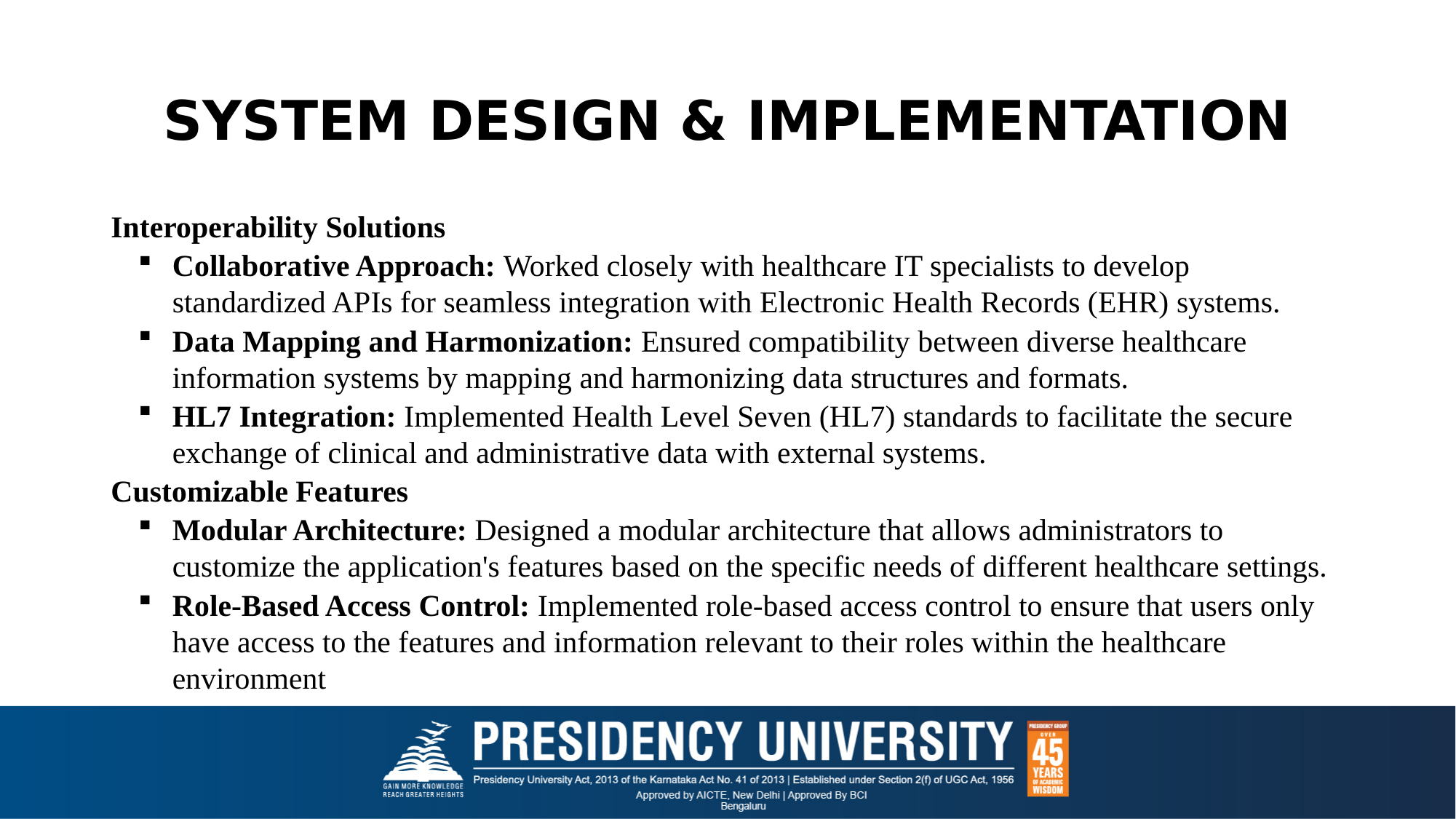

# SYSTEM DESIGN & IMPLEMENTATION
Interoperability Solutions
Collaborative Approach: Worked closely with healthcare IT specialists to develop standardized APIs for seamless integration with Electronic Health Records (EHR) systems.
Data Mapping and Harmonization: Ensured compatibility between diverse healthcare information systems by mapping and harmonizing data structures and formats.
HL7 Integration: Implemented Health Level Seven (HL7) standards to facilitate the secure exchange of clinical and administrative data with external systems.
Customizable Features
Modular Architecture: Designed a modular architecture that allows administrators to customize the application's features based on the specific needs of different healthcare settings.
Role-Based Access Control: Implemented role-based access control to ensure that users only have access to the features and information relevant to their roles within the healthcare environment